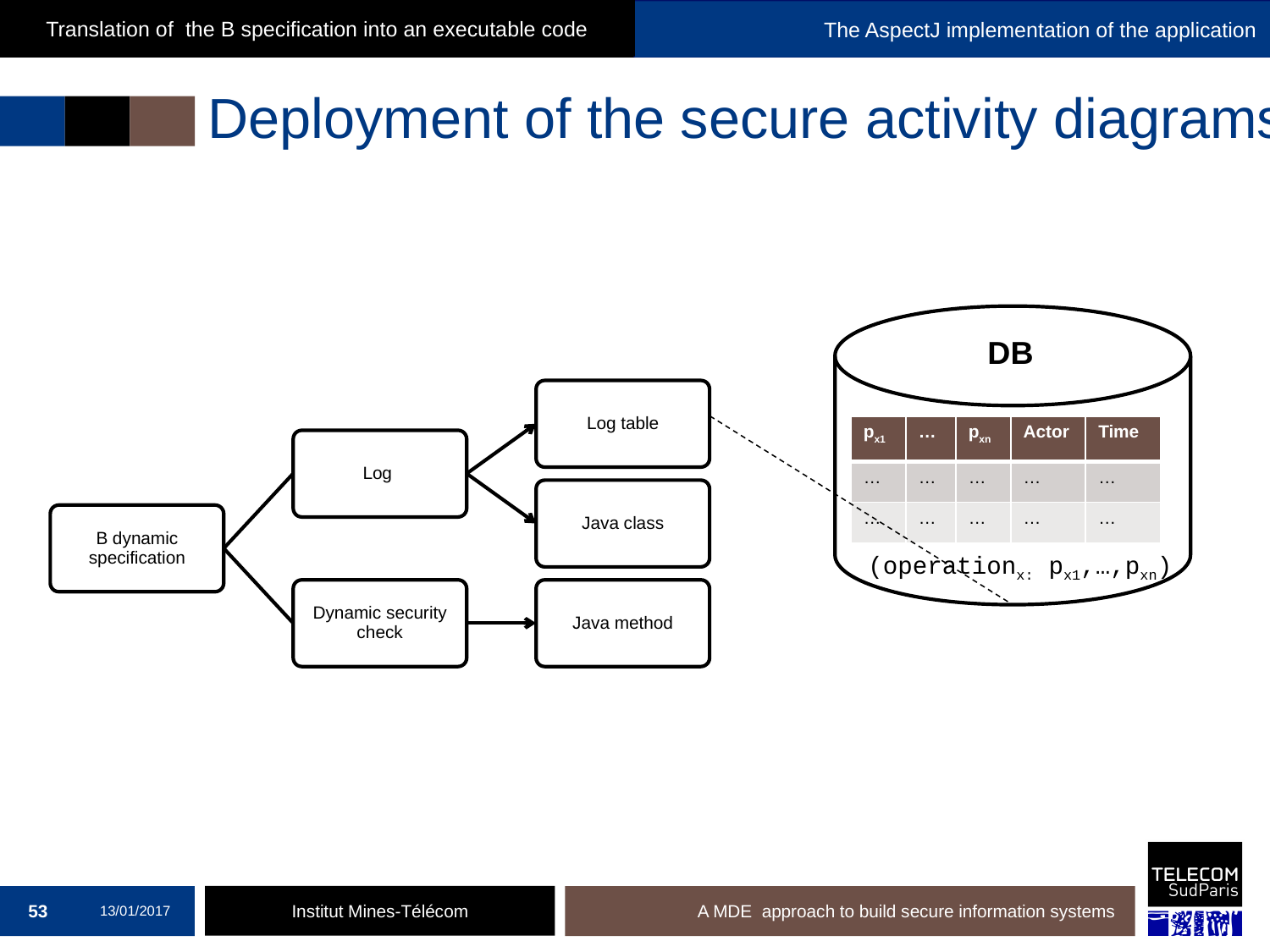

Translation of  the B specification into an executable code
The AspectJ implementation of the application
# Deployment of the secure activity diagrams

B dynamic specification

Log

Log table

Java class

Dynamic security check

Java method
DB
| px1 | … | pxn | Actor | Time |
| --- | --- | --- | --- | --- |
| … | … | … | … | … |
| … | … | … | … | … |
(operationx: px1,…,pxn)
53
13/01/2017
A MDE  approach to build secure information systems